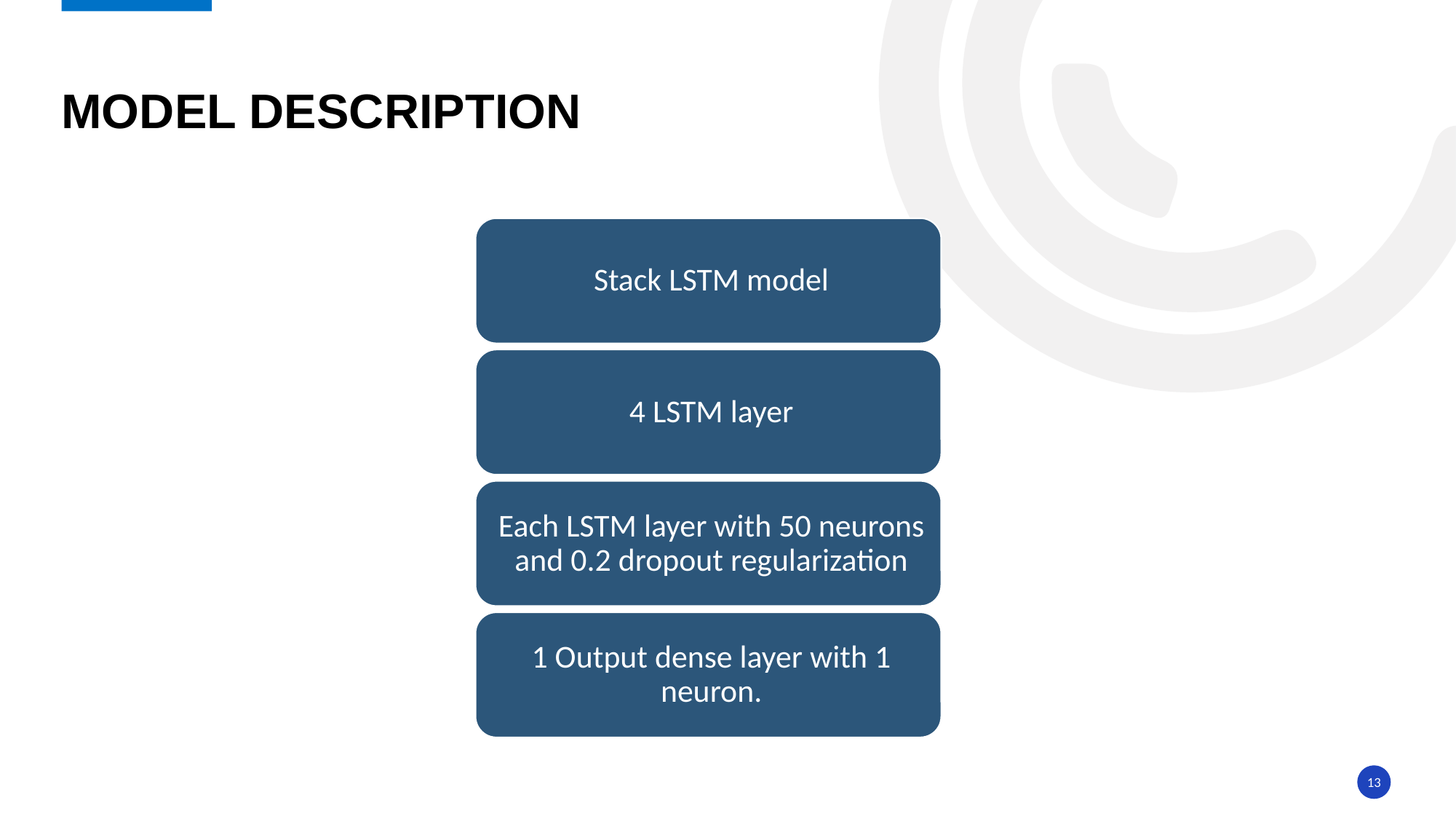

# Model Description
Stack LSTM model
4 LSTM layer
Each LSTM layer with 50 neurons and 0.2 dropout regularization
1 Output dense layer with 1 neuron.
13